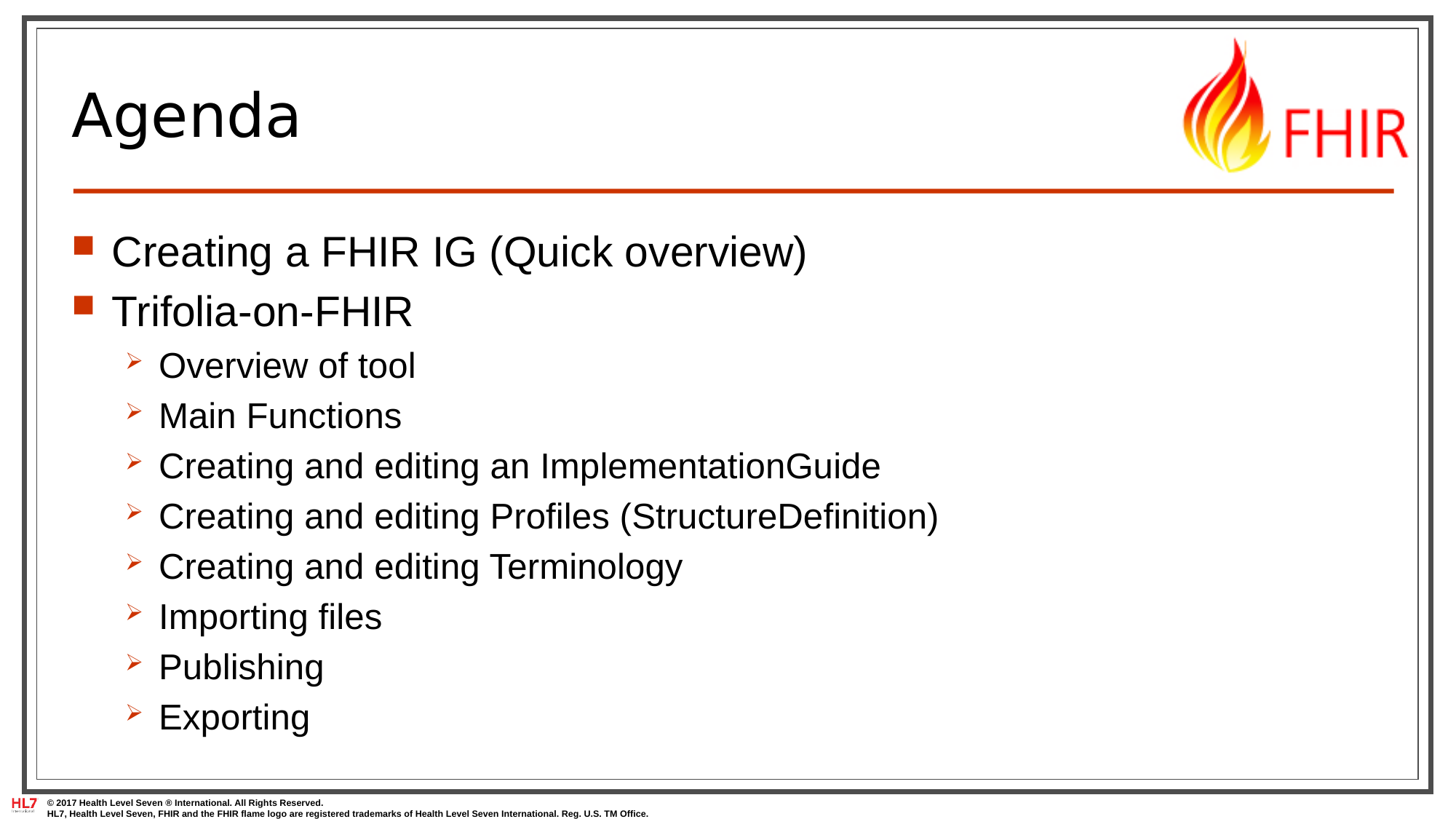

# Agenda
Creating a FHIR IG (Quick overview)
Trifolia-on-FHIR
Overview of tool
Main Functions
Creating and editing an ImplementationGuide
Creating and editing Profiles (StructureDefinition)
Creating and editing Terminology
Importing files
Publishing
Exporting